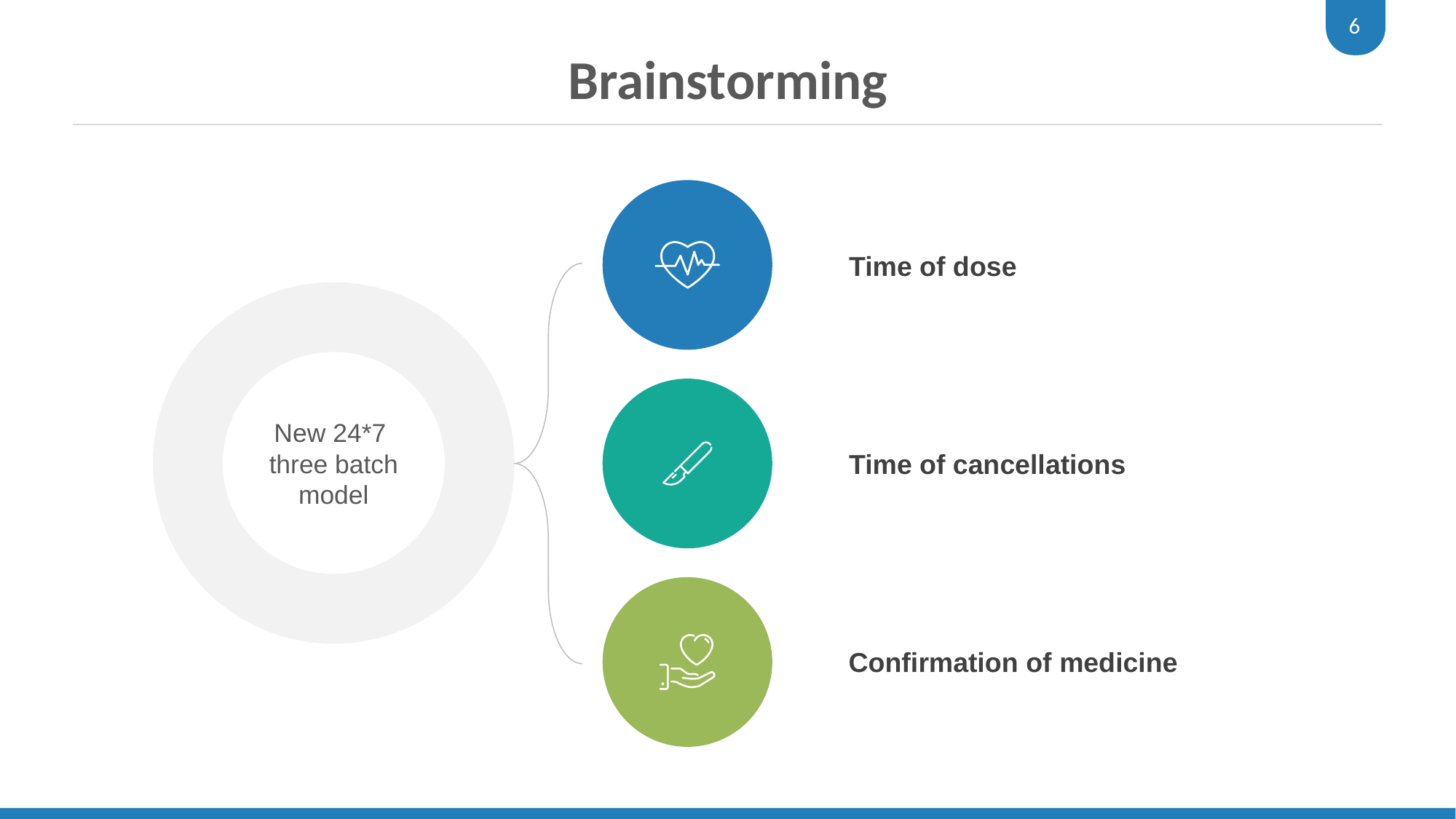

6
# Brainstorming

Time of dose

New 24*7  three batch model

Time of cancellations

Confirmation of medicine